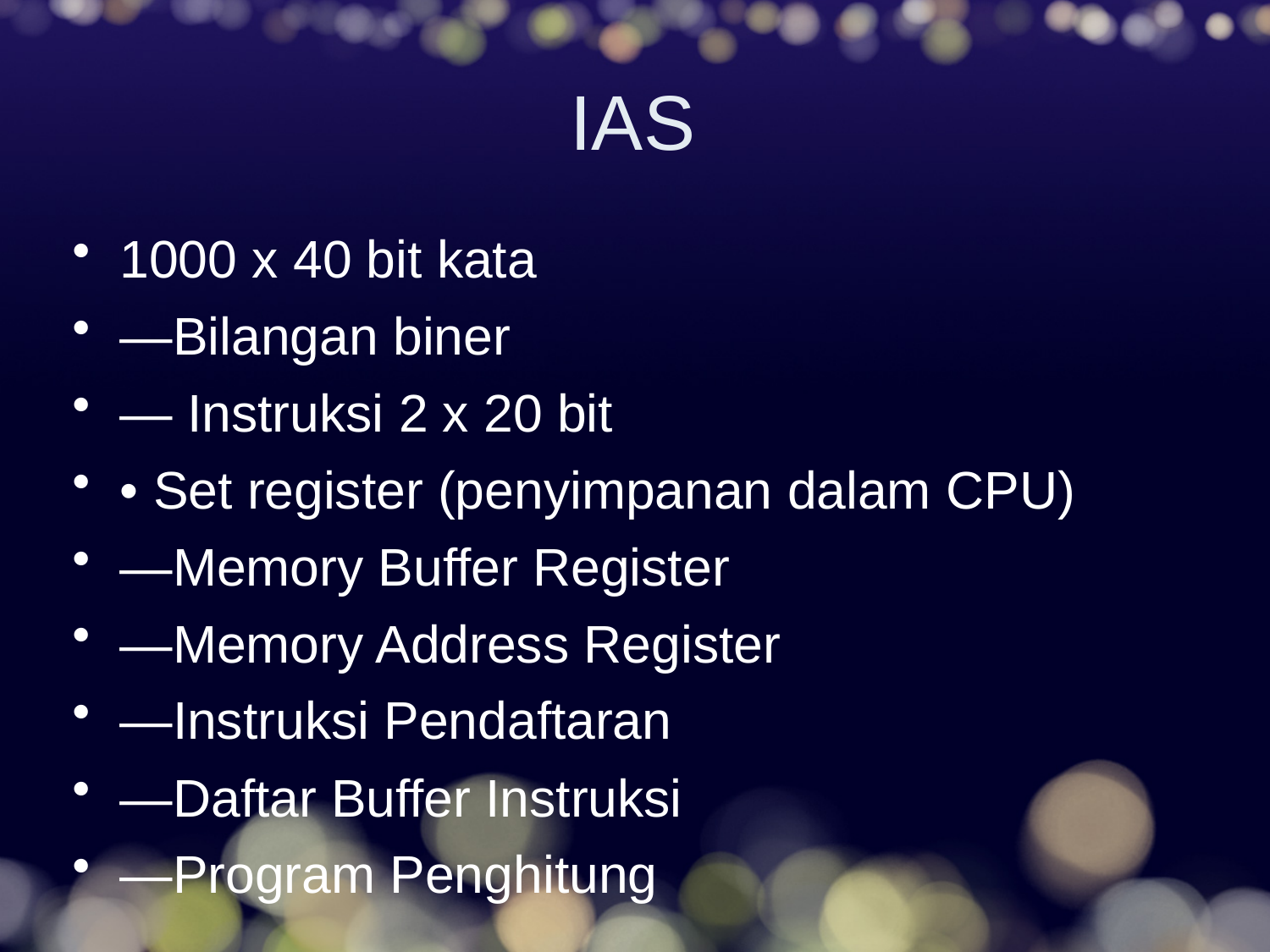

# IAS
1000 x 40 bit kata
—Bilangan biner
— Instruksi 2 x 20 bit
• Set register (penyimpanan dalam CPU)
—Memory Buffer Register
—Memory Address Register
—Instruksi Pendaftaran
—Daftar Buffer Instruksi
—Program Penghitung